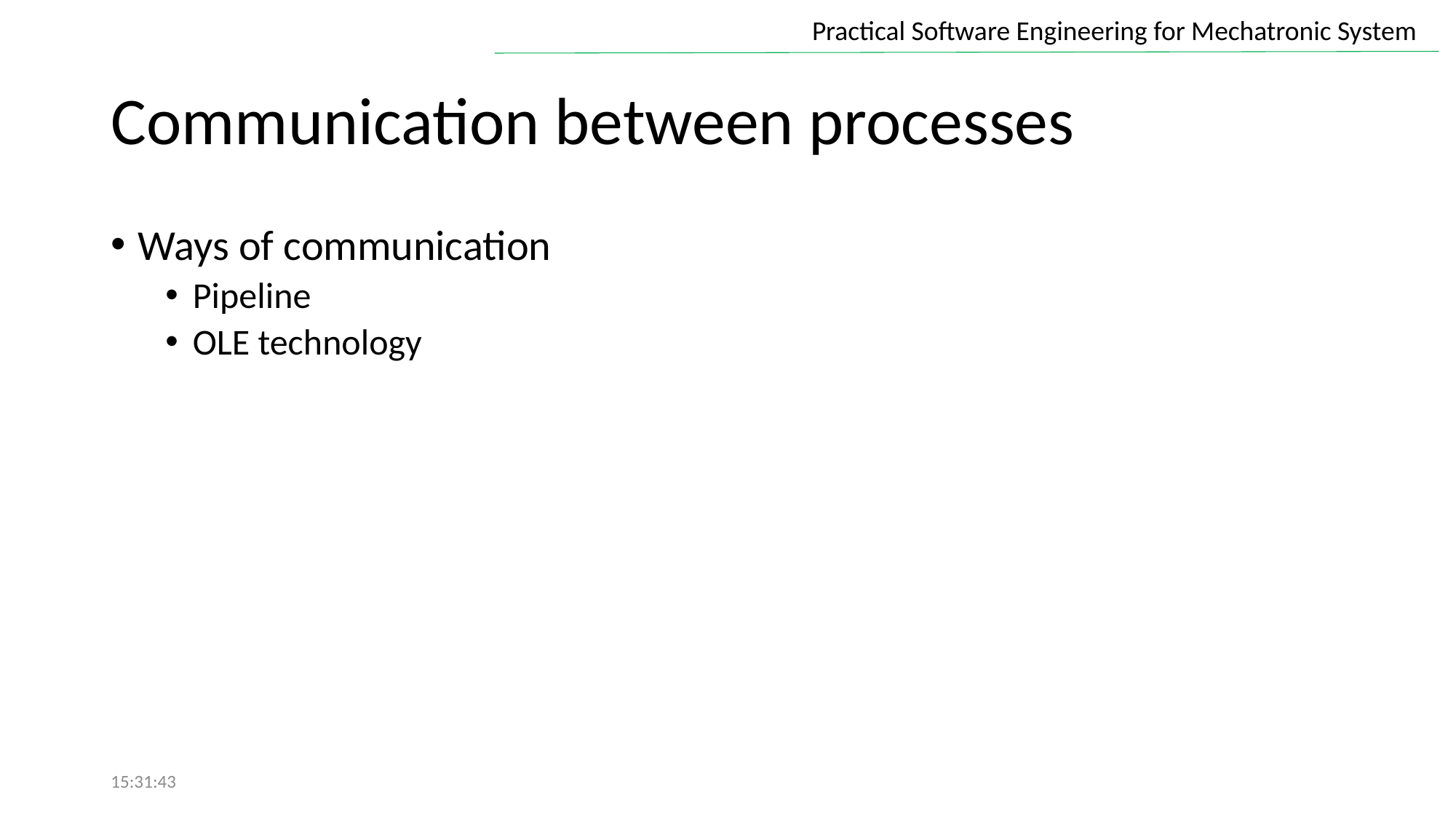

# Communication between processes
Ways of communication
Pipeline
OLE technology
15:31:43
18